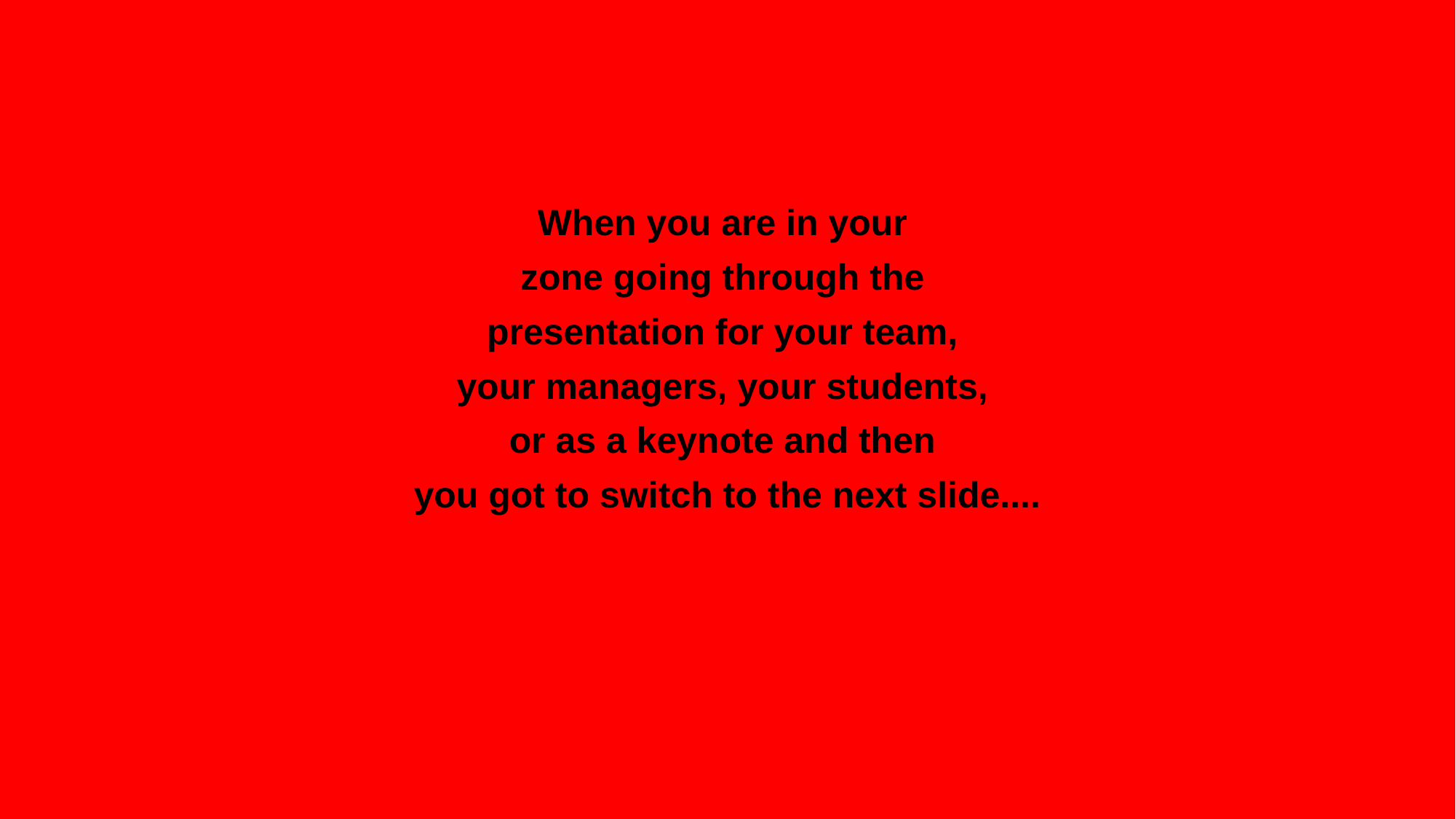

When you are in your
zone going through the
presentation for your team,
your managers, your students,
or as a keynote and then
you got to switch to the next slide....